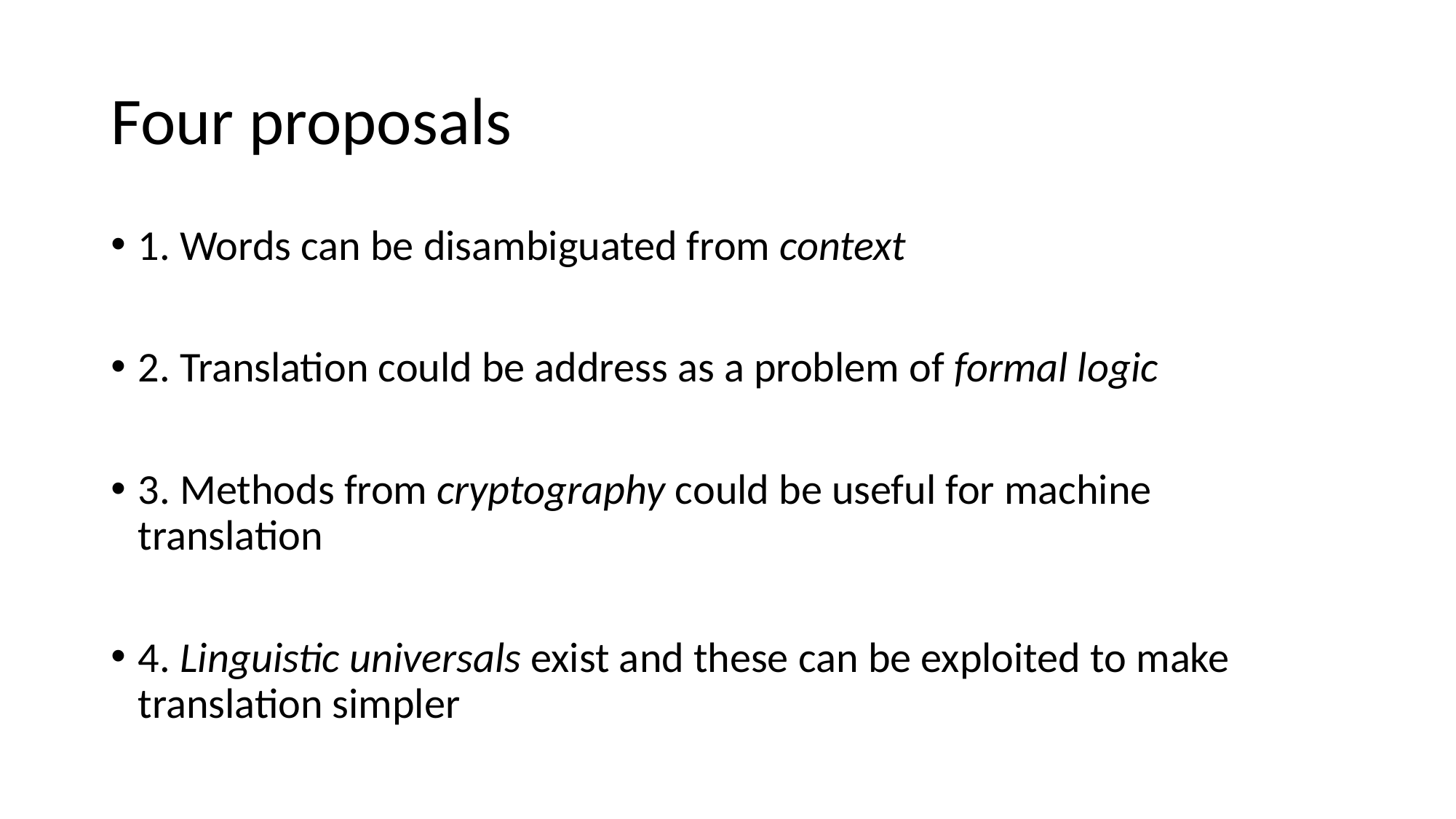

# Four proposals
1. Words can be disambiguated from context

2. Translation could be address as a problem of formal logic

3. Methods from cryptography could be useful for machine translation

4. Linguistic universals exist and these can be exploited to make translation simpler